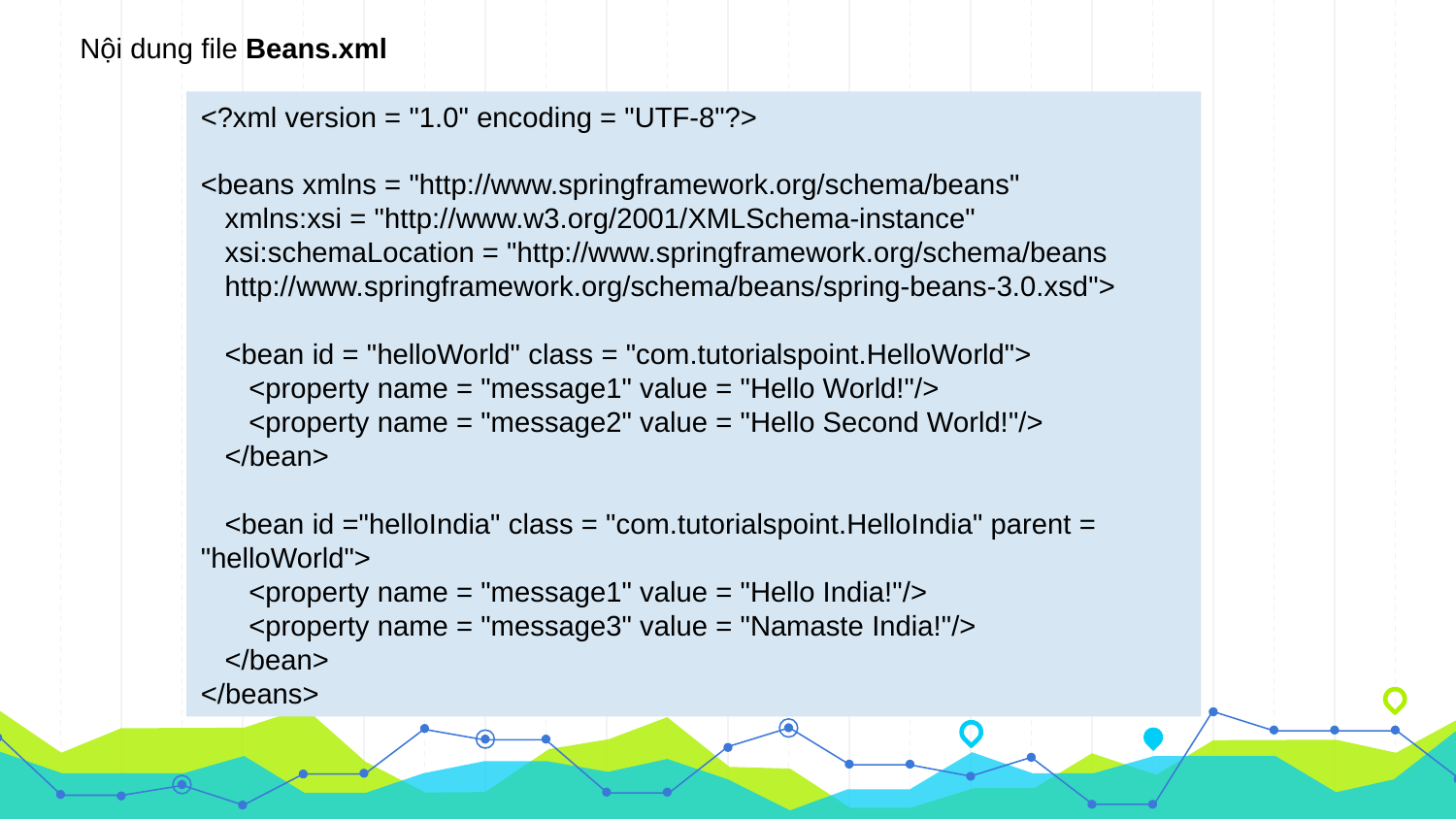

Nội dung file Beans.xml
<?xml version = "1.0" encoding = "UTF-8"?>

<beans xmlns = "http://www.springframework.org/schema/beans"
   xmlns:xsi = "http://www.w3.org/2001/XMLSchema-instance"
   xsi:schemaLocation = "http://www.springframework.org/schema/beans
   http://www.springframework.org/schema/beans/spring-beans-3.0.xsd">

   <bean id = "helloWorld" class = "com.tutorialspoint.HelloWorld">
      <property name = "message1" value = "Hello World!"/>
      <property name = "message2" value = "Hello Second World!"/>
   </bean>

   <bean id ="helloIndia" class = "com.tutorialspoint.HelloIndia" parent = "helloWorld">
      <property name = "message1" value = "Hello India!"/>
      <property name = "message3" value = "Namaste India!"/>
   </bean>
</beans>